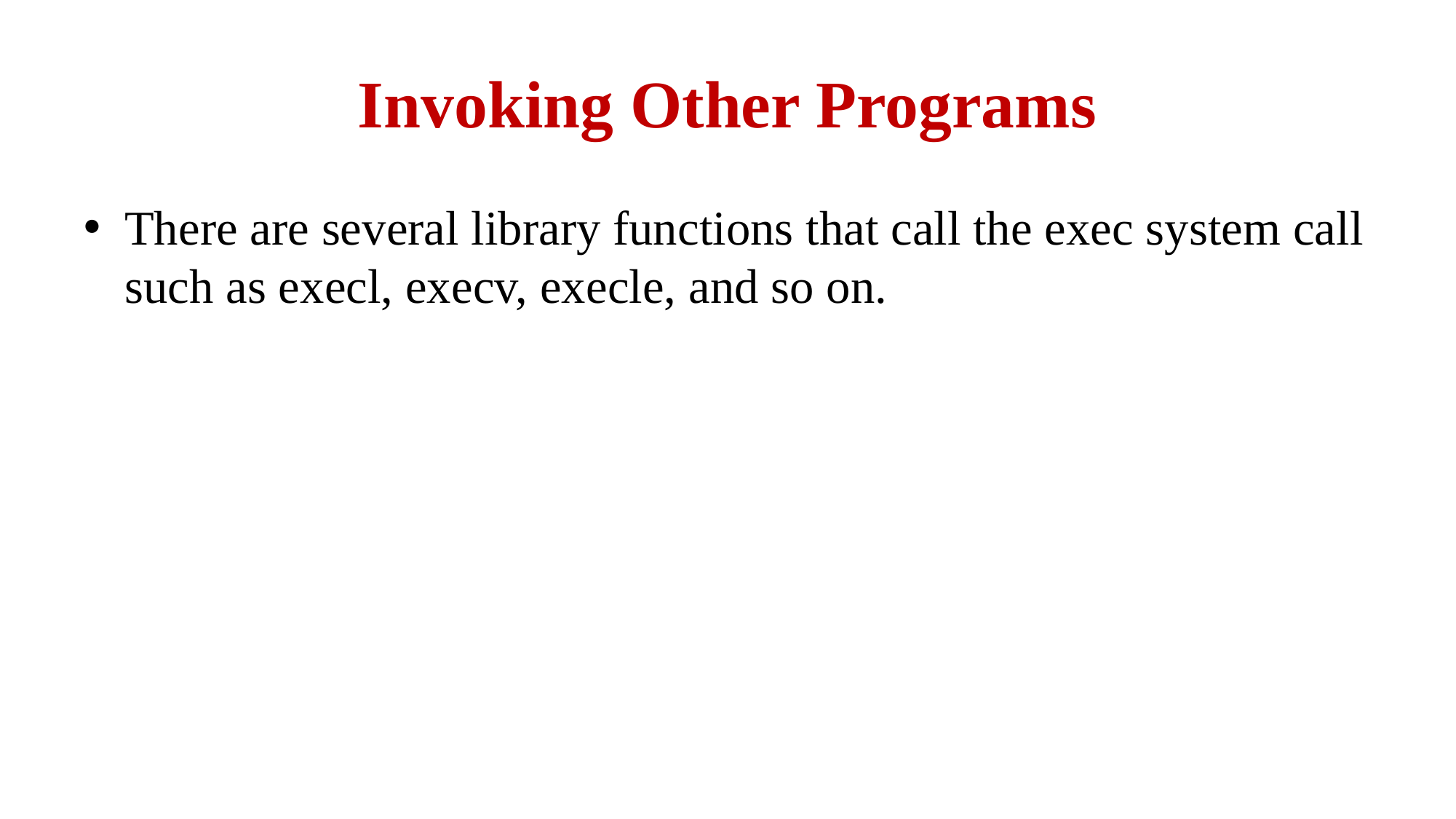

# Invoking Other Programs
There are several library functions that call the exec system call such as execl, execv, execle, and so on.